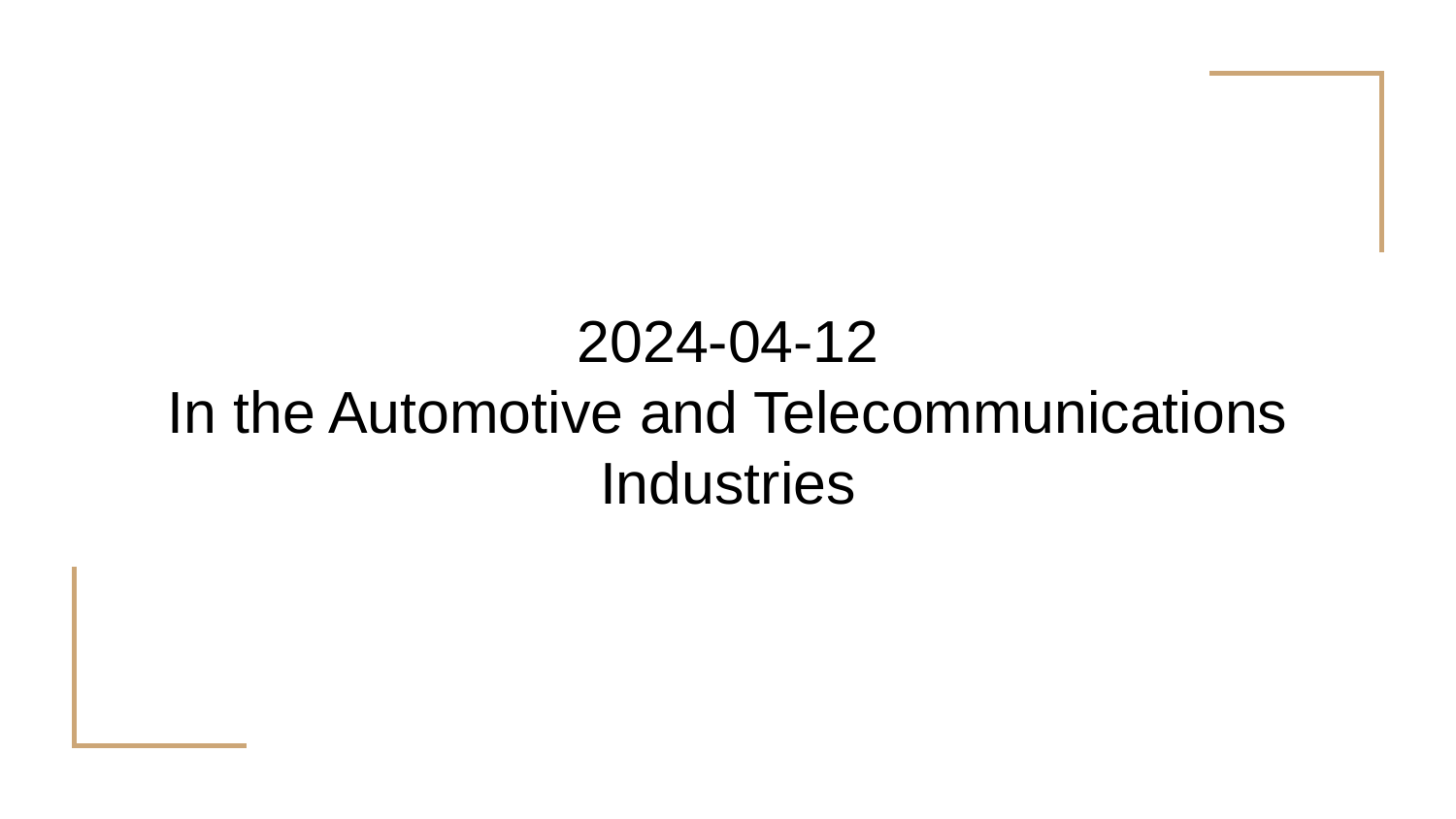

# 2024-04-12
In the Automotive and Telecommunications Industries